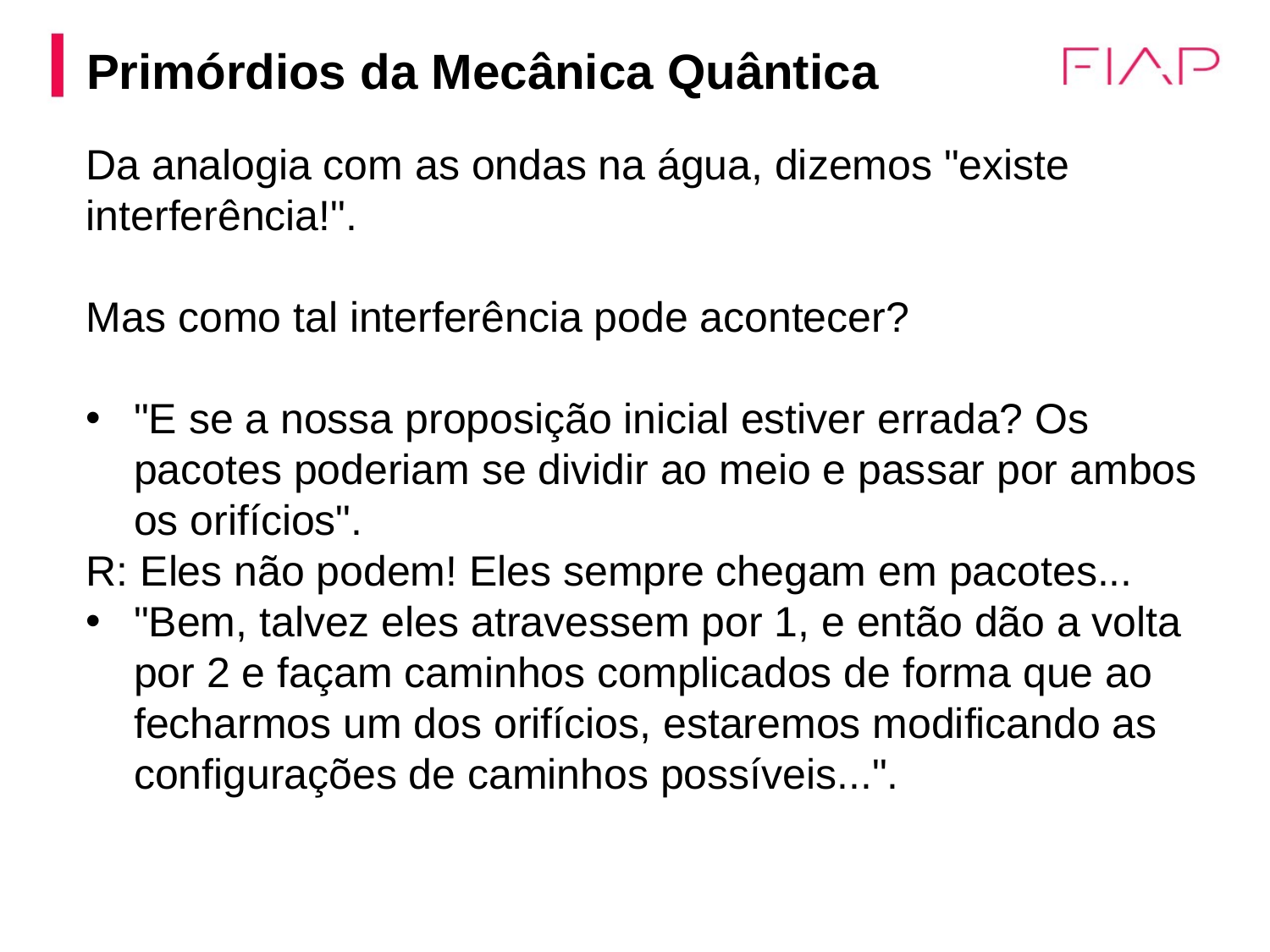

Primórdios da Mecânica Quântica
Da analogia com as ondas na água, dizemos "existe interferência!".

Mas como tal interferência pode acontecer?

"E se a nossa proposição inicial estiver errada? Os pacotes poderiam se dividir ao meio e passar por ambos os orifícios".
R: Eles não podem! Eles sempre chegam em pacotes...
"Bem, talvez eles atravessem por 1, e então dão a volta por 2 e façam caminhos complicados de forma que ao fecharmos um dos orifícios, estaremos modificando as configurações de caminhos possíveis...".